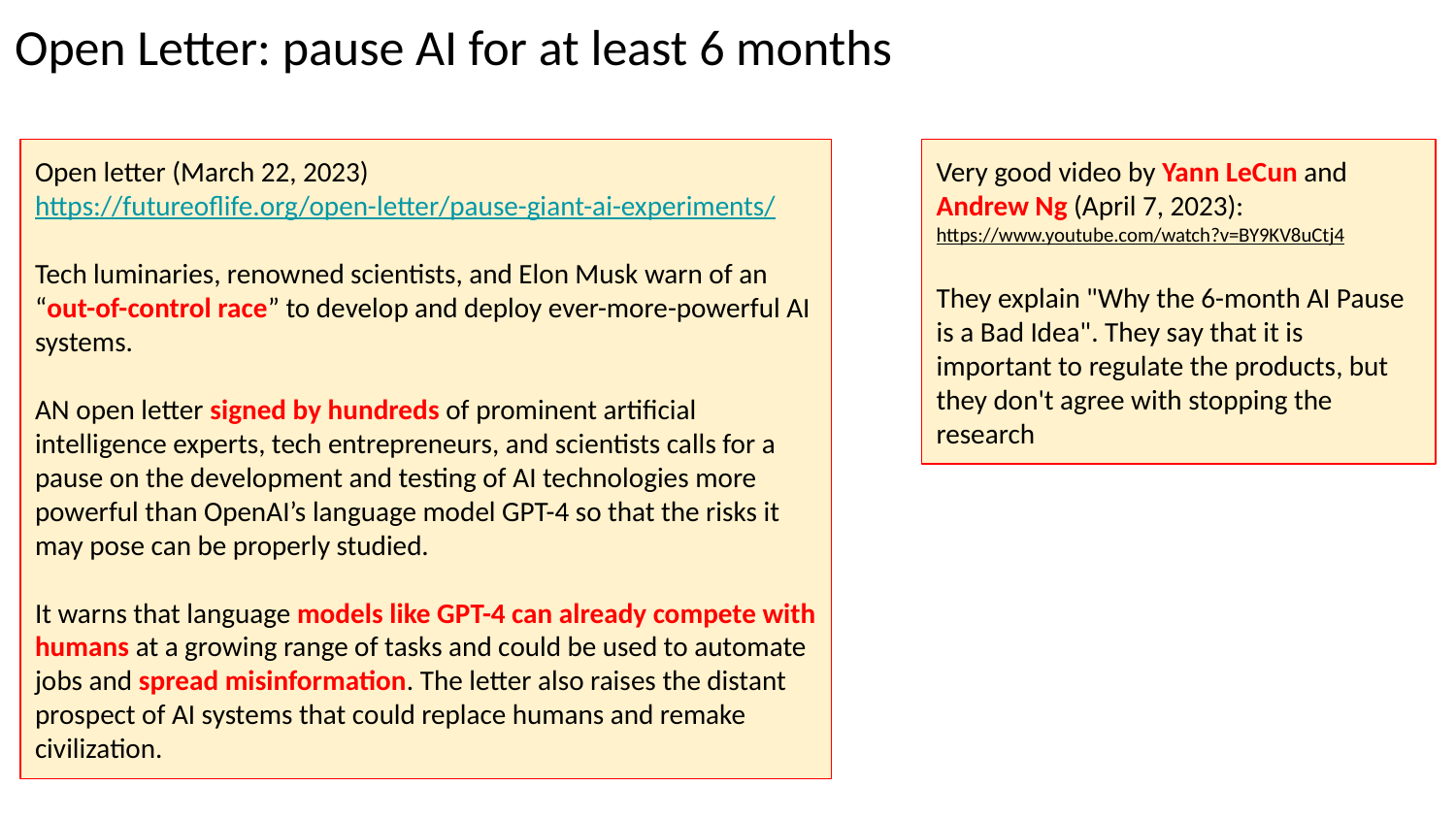

Open Letter: pause AI for at least 6 months
Open letter (March 22, 2023)
https://futureoflife.org/open-letter/pause-giant-ai-experiments/

Tech luminaries, renowned scientists, and Elon Musk warn of an “out-of-control race” to develop and deploy ever-more-powerful AI systems.

AN open letter signed by hundreds of prominent artificial intelligence experts, tech entrepreneurs, and scientists calls for a pause on the development and testing of AI technologies more powerful than OpenAI’s language model GPT-4 so that the risks it may pose can be properly studied.

It warns that language models like GPT-4 can already compete with humans at a growing range of tasks and could be used to automate jobs and spread misinformation. The letter also raises the distant prospect of AI systems that could replace humans and remake civilization.
Very good video by Yann LeCun and Andrew Ng (April 7, 2023):
https://www.youtube.com/watch?v=BY9KV8uCtj4

They explain "Why the 6-month AI Pause is a Bad Idea". They say that it is important to regulate the products, but they don't agree with stopping the research